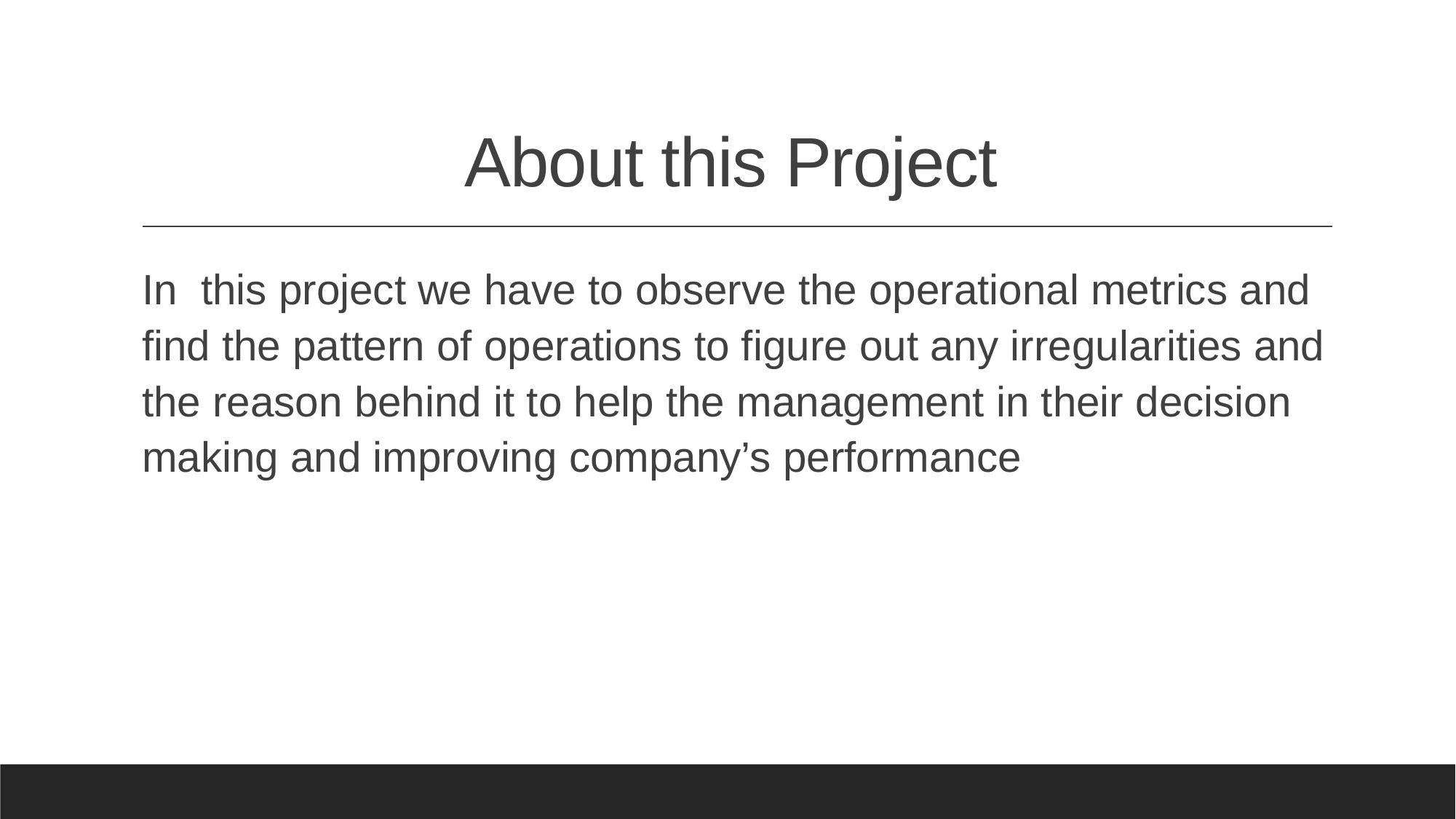

# About this Project
In  this project we have to observe the operational metrics and find the pattern of operations to figure out any irregularities and the reason behind it to help the management in their decision making and improving company’s performance